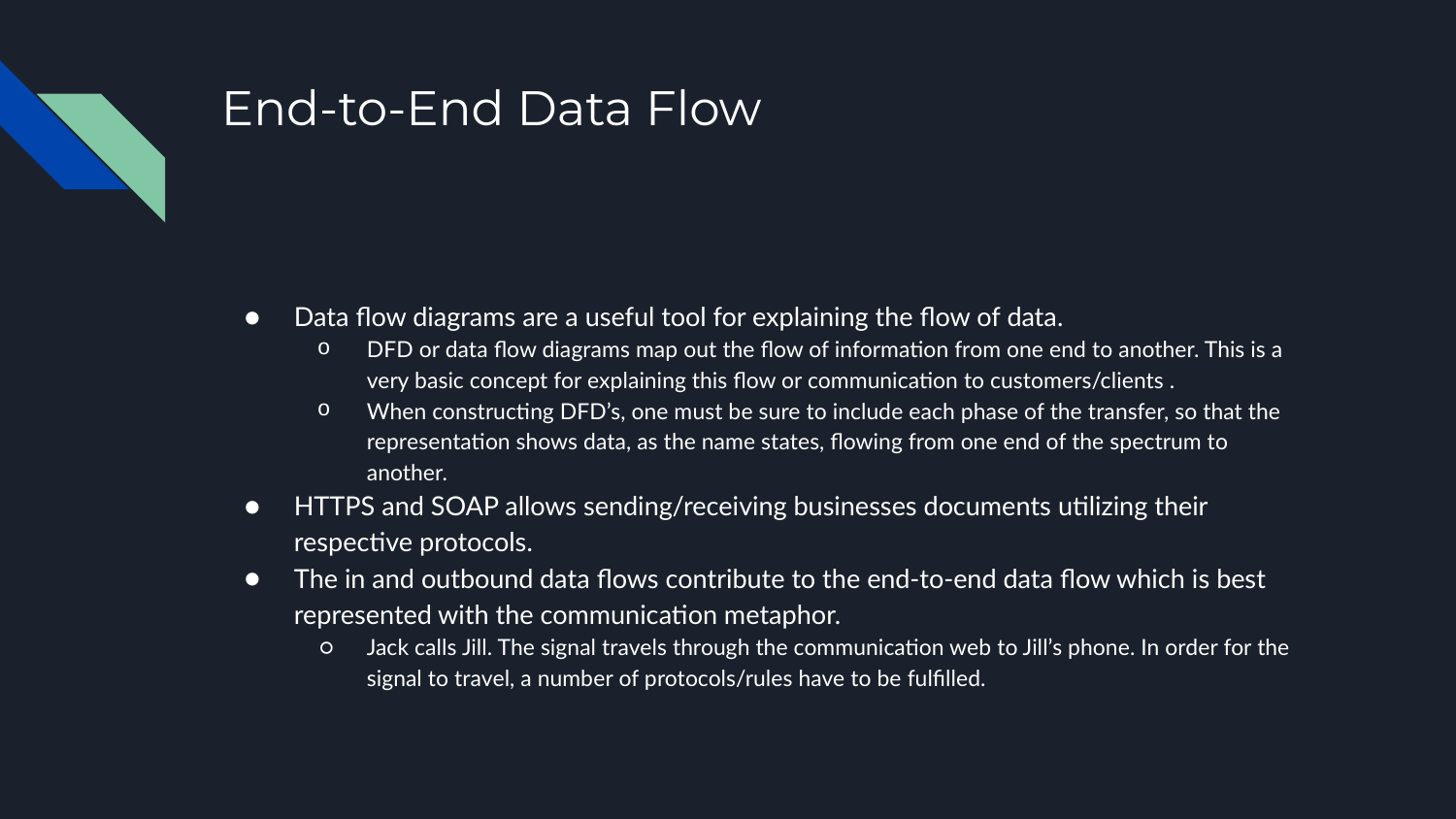

# End-to-End Data Flow

Data flow diagrams are a useful tool for explaining the flow of data.
DFD or data flow diagrams map out the flow of information from one end to another. This is a very basic concept for explaining this flow or communication to customers/clients .
When constructing DFD’s, one must be sure to include each phase of the transfer, so that the representation shows data, as the name states, flowing from one end of the spectrum to another.
HTTPS and SOAP allows sending/receiving businesses documents utilizing their respective protocols.
The in and outbound data flows contribute to the end-to-end data flow which is best represented with the communication metaphor.
Jack calls Jill. The signal travels through the communication web to Jill’s phone. In order for the signal to travel, a number of protocols/rules have to be fulfilled.